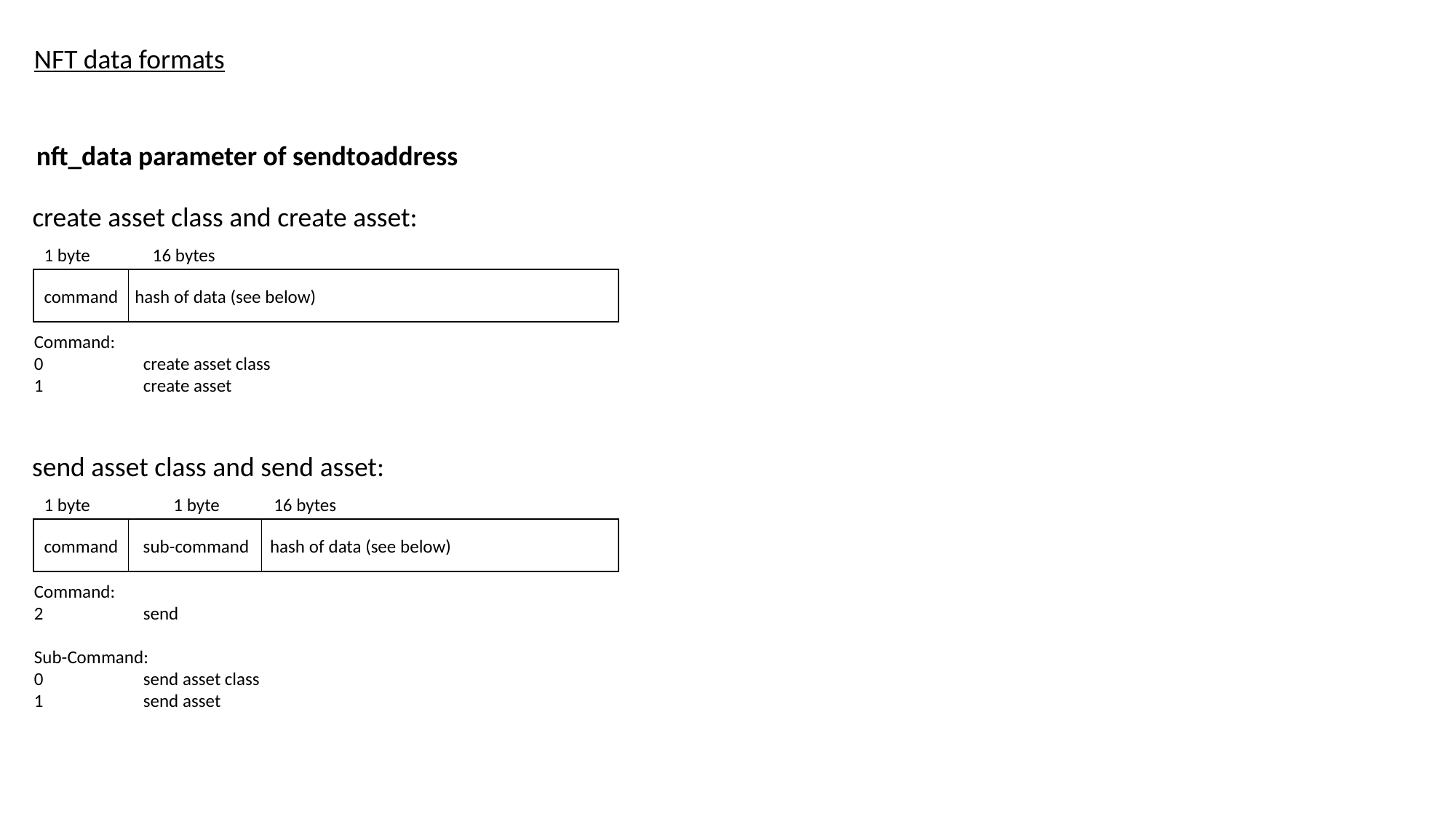

NFT data formats
nft_data parameter of sendtoaddress
create asset class and create asset:
1 byte               16 bytes
command    hash of data (see below)
Command:
0	create asset class
1	create asset
send asset class and send asset:
1 byte                    1 byte             16 bytes
command      sub-command     hash of data (see below)
Command:
2	send

Sub-Command:
0	send asset class
1	send asset